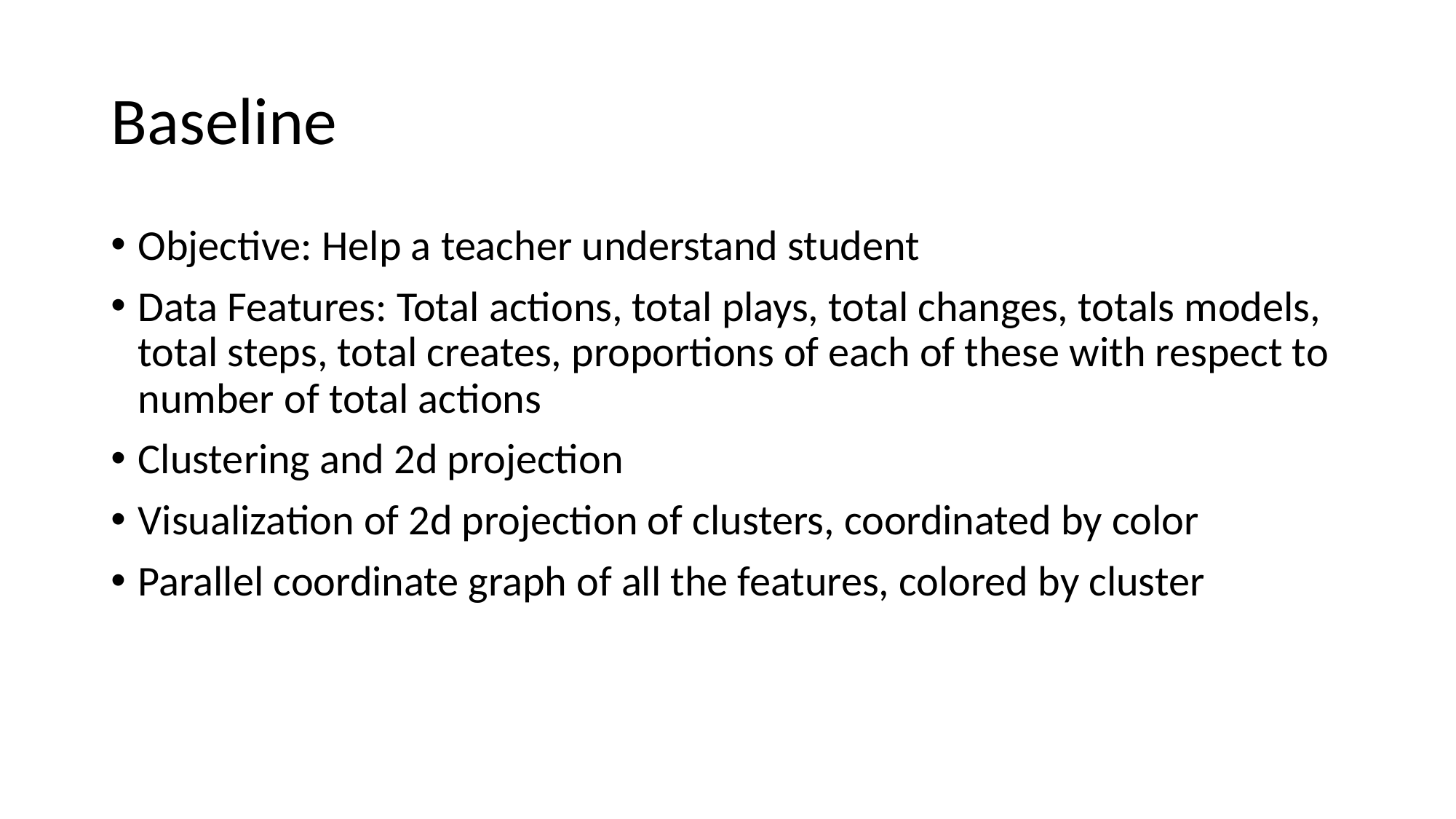

# Baseline
Objective: Help a teacher understand student
Data Features: Total actions, total plays, total changes, totals models, total steps, total creates, proportions of each of these with respect to number of total actions
Clustering and 2d projection
Visualization of 2d projection of clusters, coordinated by color
Parallel coordinate graph of all the features, colored by cluster